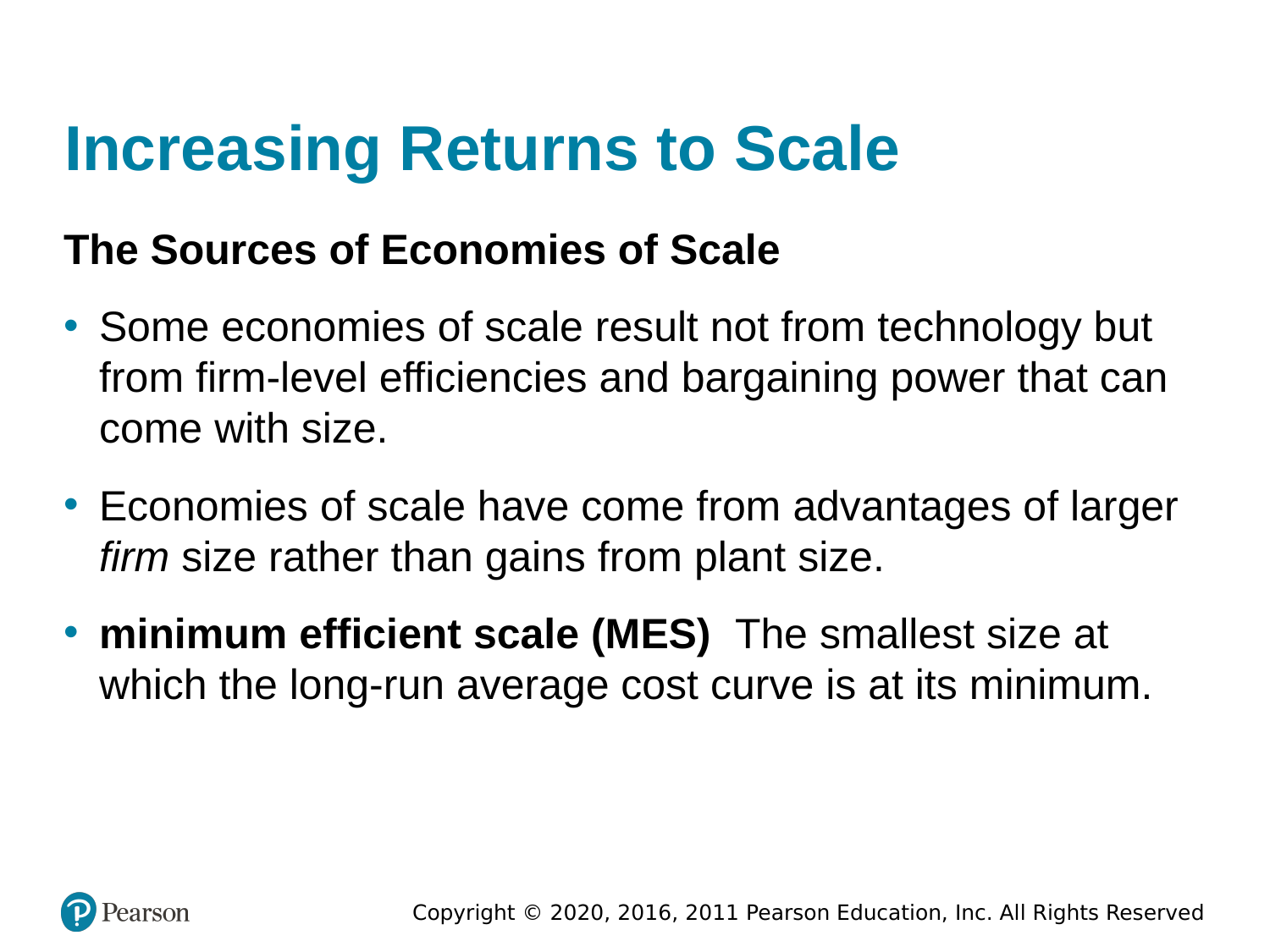

# Increasing Returns to Scale
The Sources of Economies of Scale
Some economies of scale result not from technology but from firm-level efficiencies and bargaining power that can come with size.
Economies of scale have come from advantages of larger firm size rather than gains from plant size.
minimum efficient scale (MES)  The smallest size at which the long-run average cost curve is at its minimum.